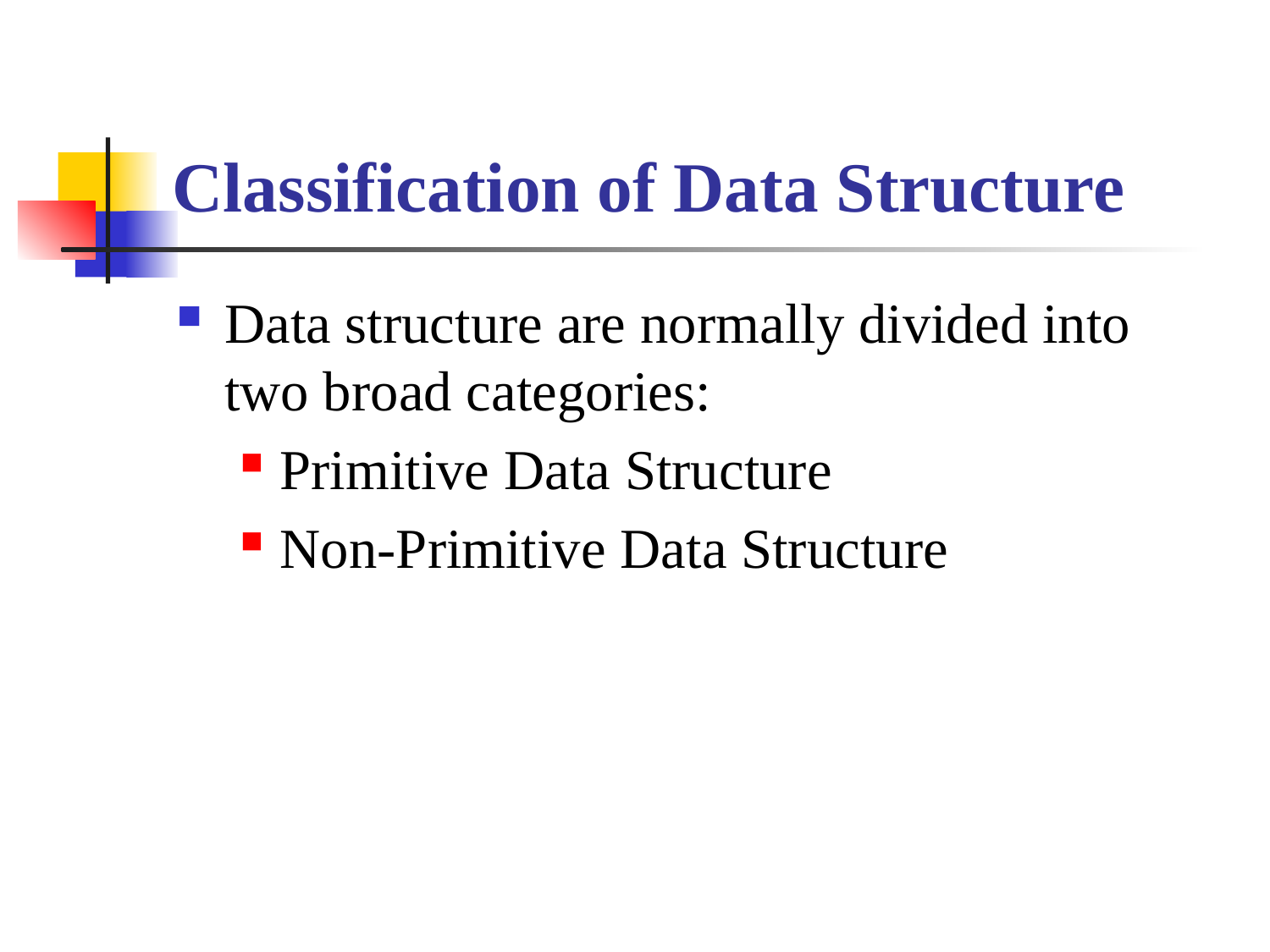

# Classification of Data Structure
Data structure are normally divided into two broad categories:
Primitive Data Structure
Non-Primitive Data Structure